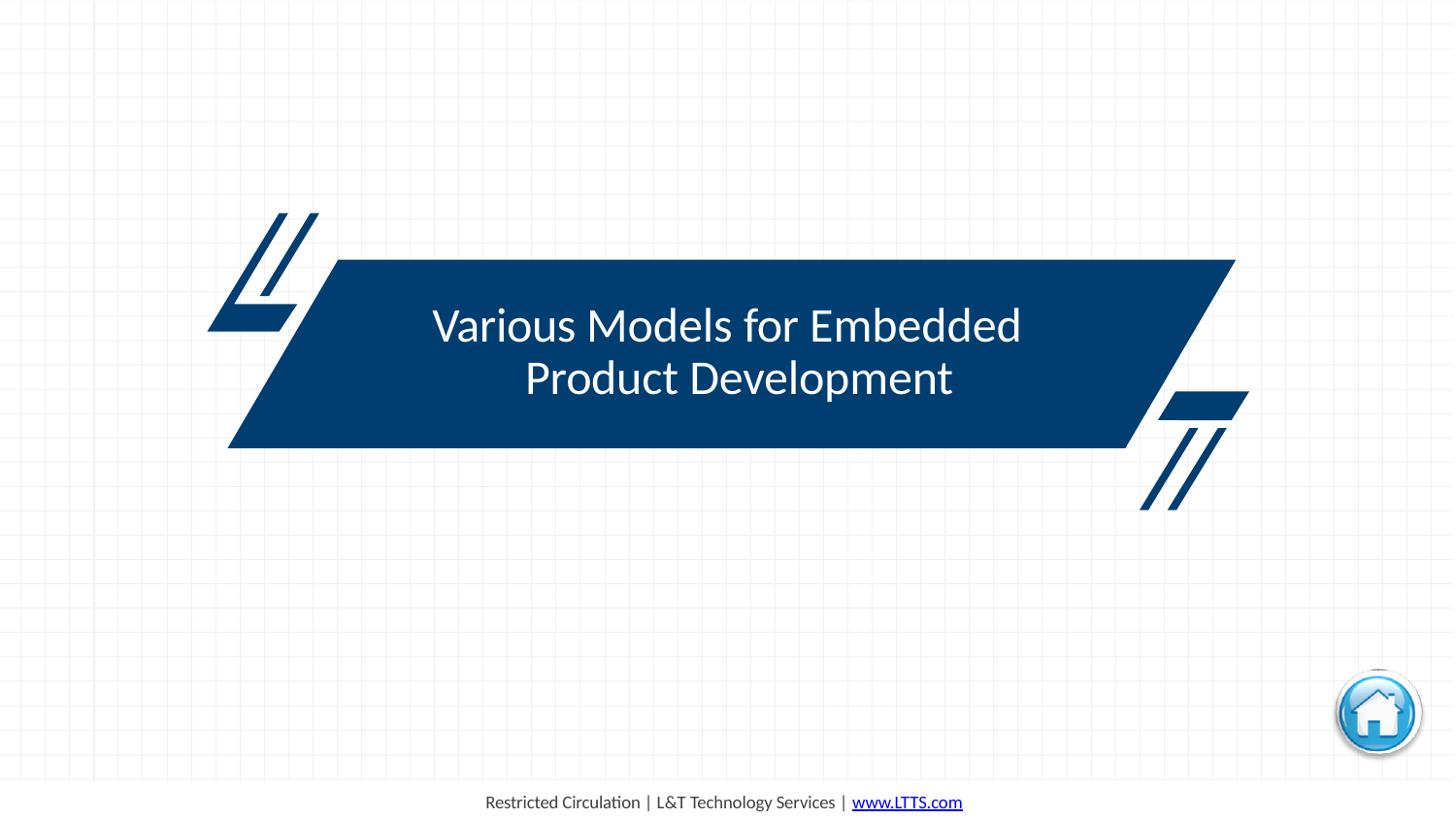

Various Models for Embedded  Product Development

Restricted Circulation | L&T Technology Services | www.LTTS.com